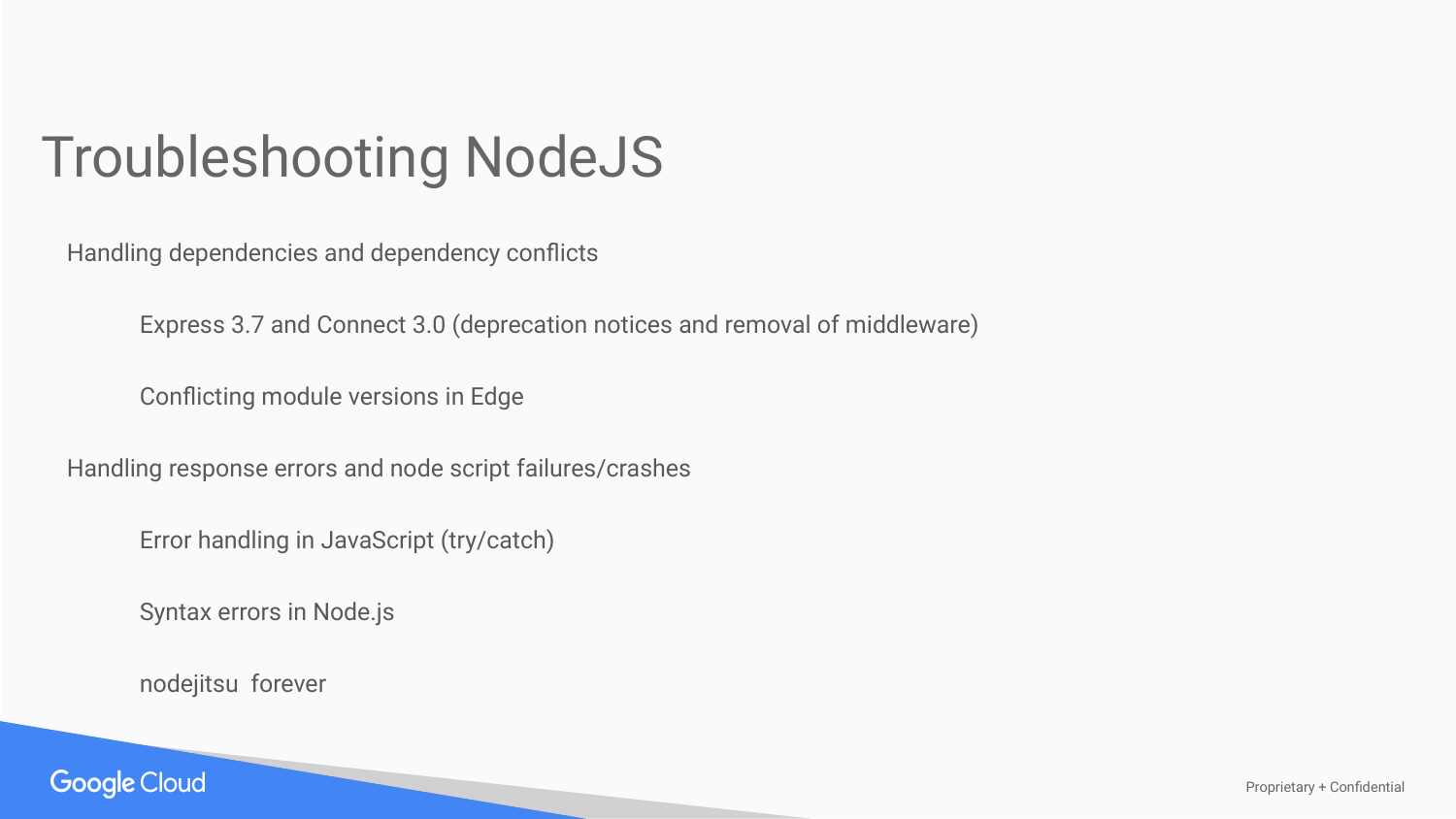

Troubleshooting NodeJS
Handling dependencies and dependency conflicts
Express 3.7 and Connect 3.0 (deprecation notices and removal of middleware)
Conflicting module versions in Edge
Handling response errors and node script failures/crashes
Error handling in JavaScript (try/catch)
Syntax errors in Node.js
nodejitsu  forever